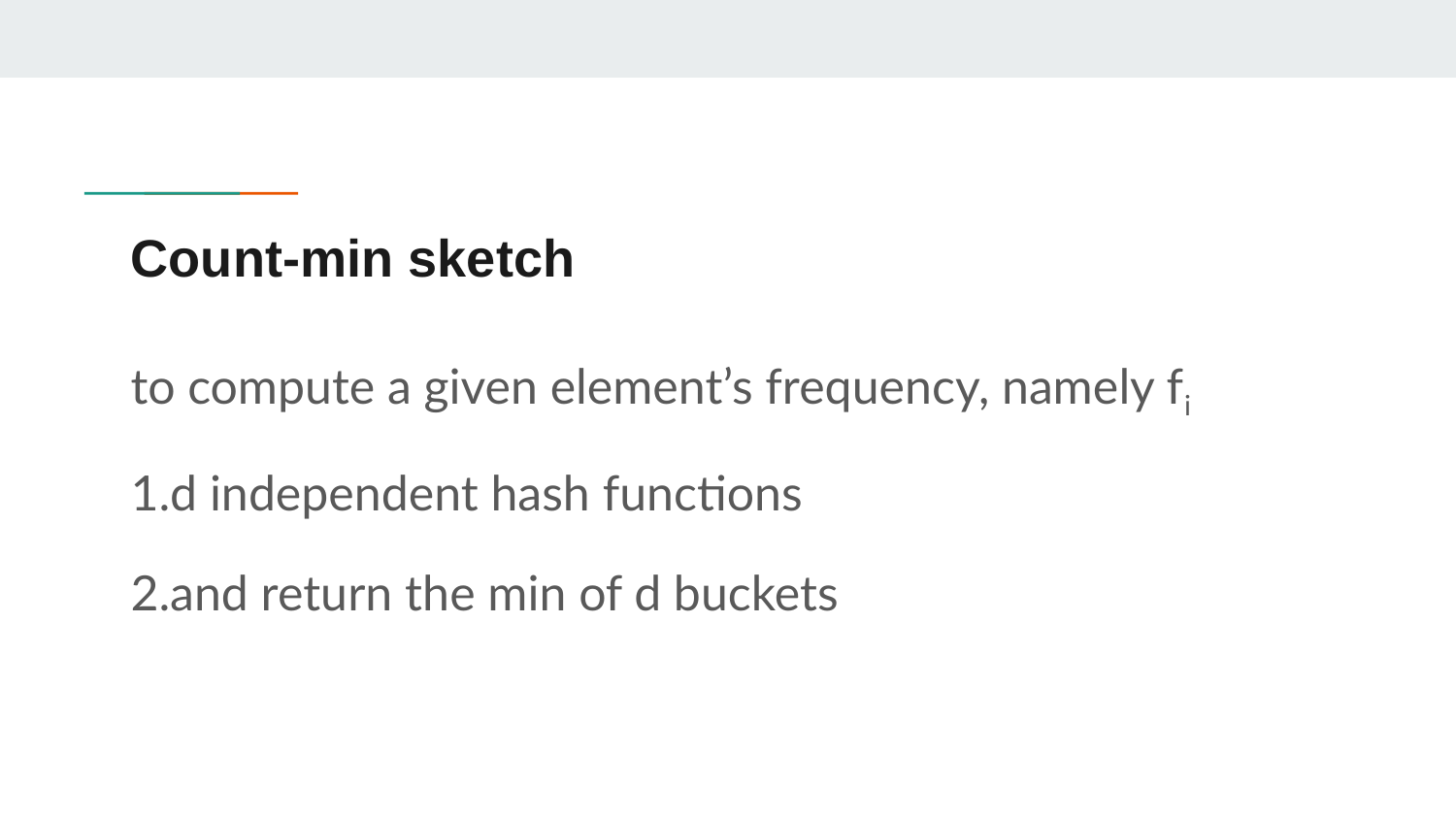

# Count-min sketch
to compute a given element’s frequency, namely fi
1.d independent hash functions
2.and return the min of d buckets